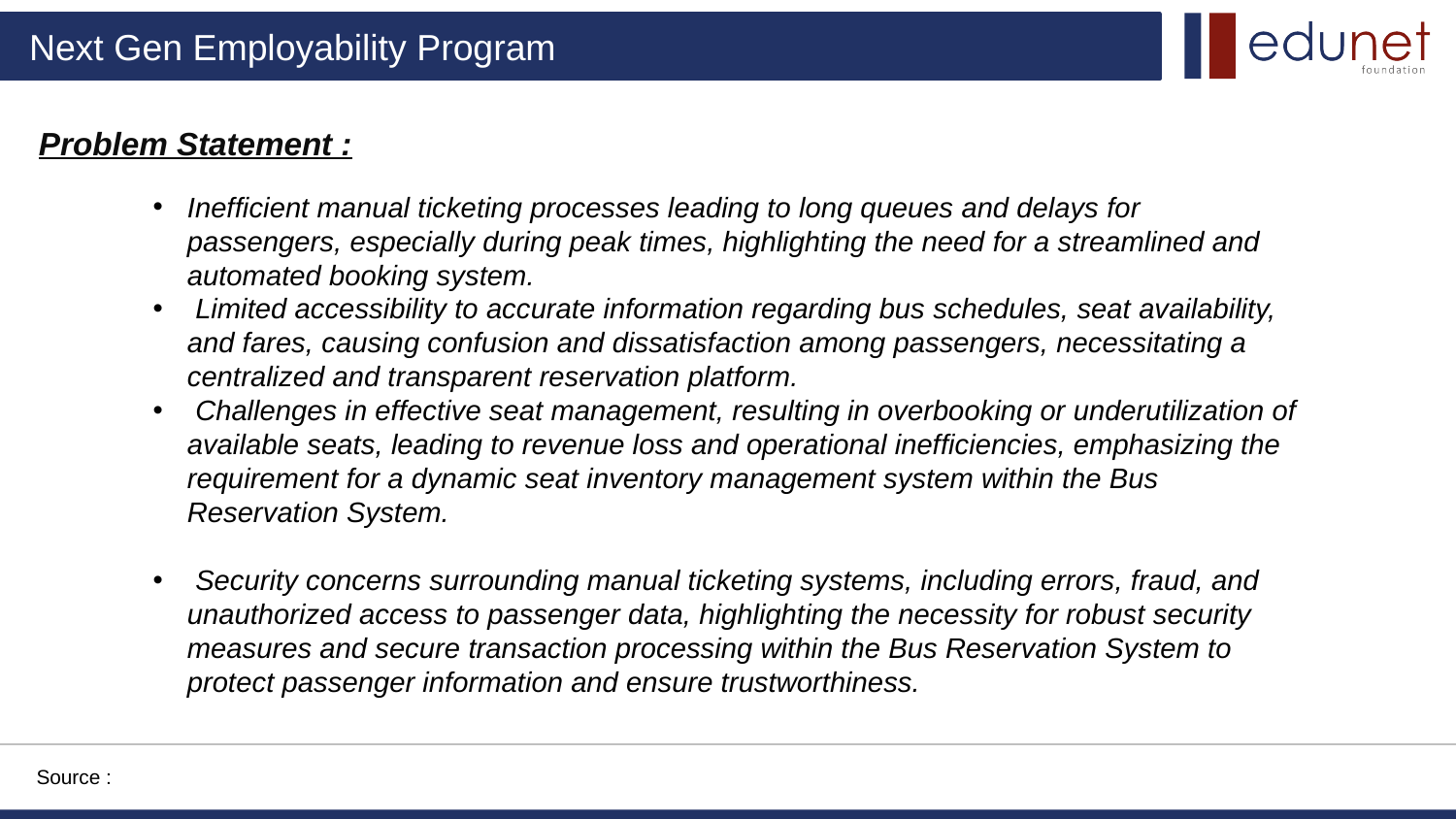

Problem Statement :
Inefficient manual ticketing processes leading to long queues and delays for passengers, especially during peak times, highlighting the need for a streamlined and automated booking system.
 Limited accessibility to accurate information regarding bus schedules, seat availability, and fares, causing confusion and dissatisfaction among passengers, necessitating a centralized and transparent reservation platform.
 Challenges in effective seat management, resulting in overbooking or underutilization of available seats, leading to revenue loss and operational inefficiencies, emphasizing the requirement for a dynamic seat inventory management system within the Bus Reservation System.

 Security concerns surrounding manual ticketing systems, including errors, fraud, and unauthorized access to passenger data, highlighting the necessity for robust security measures and secure transaction processing within the Bus Reservation System to protect passenger information and ensure trustworthiness.
Source :